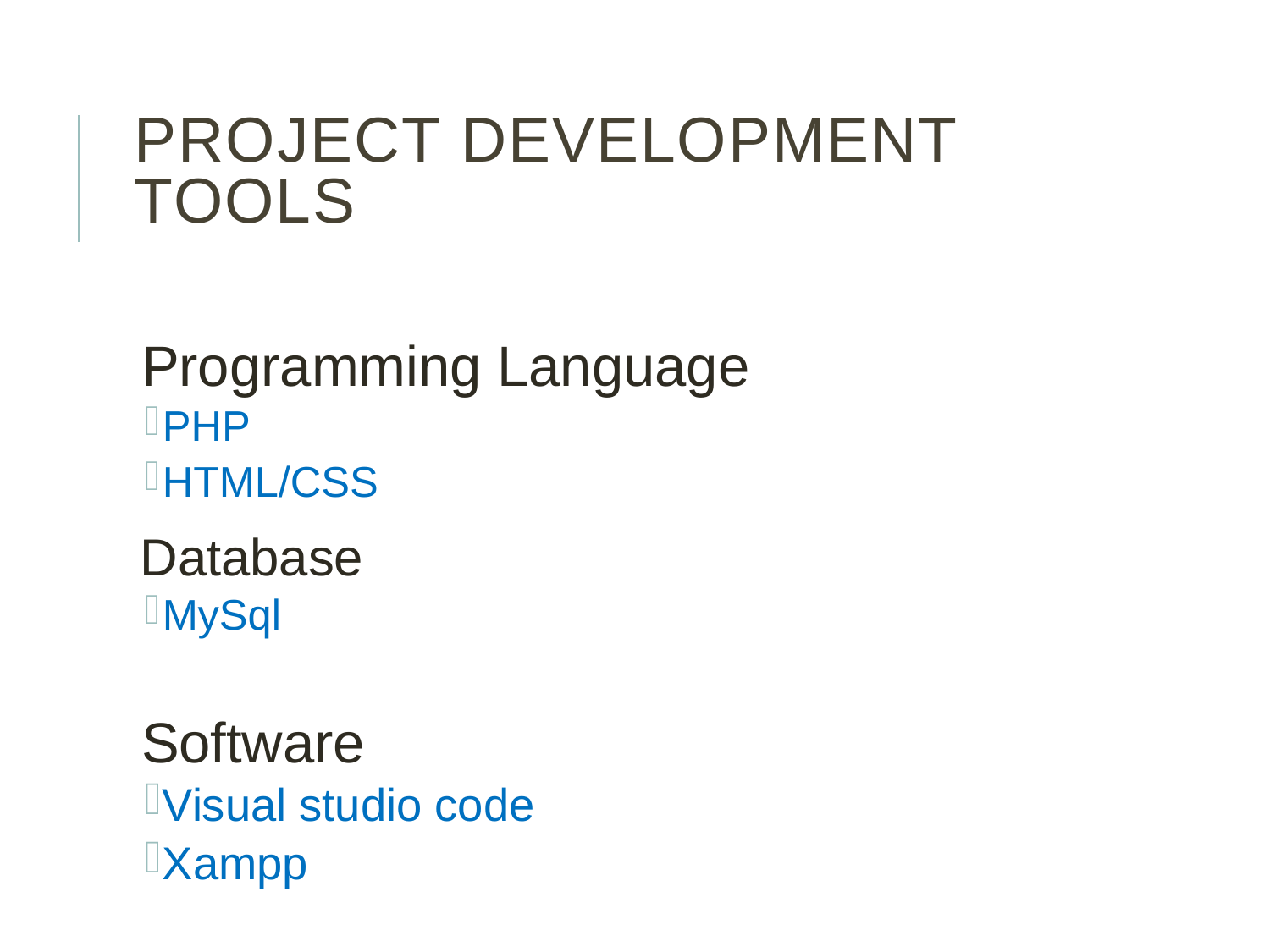

# PROJECT DEVELOPMENT TOOLS
Programming Language
PHP
HTML/CSS
Database
MySql

Software
Visual studio code
Xampp